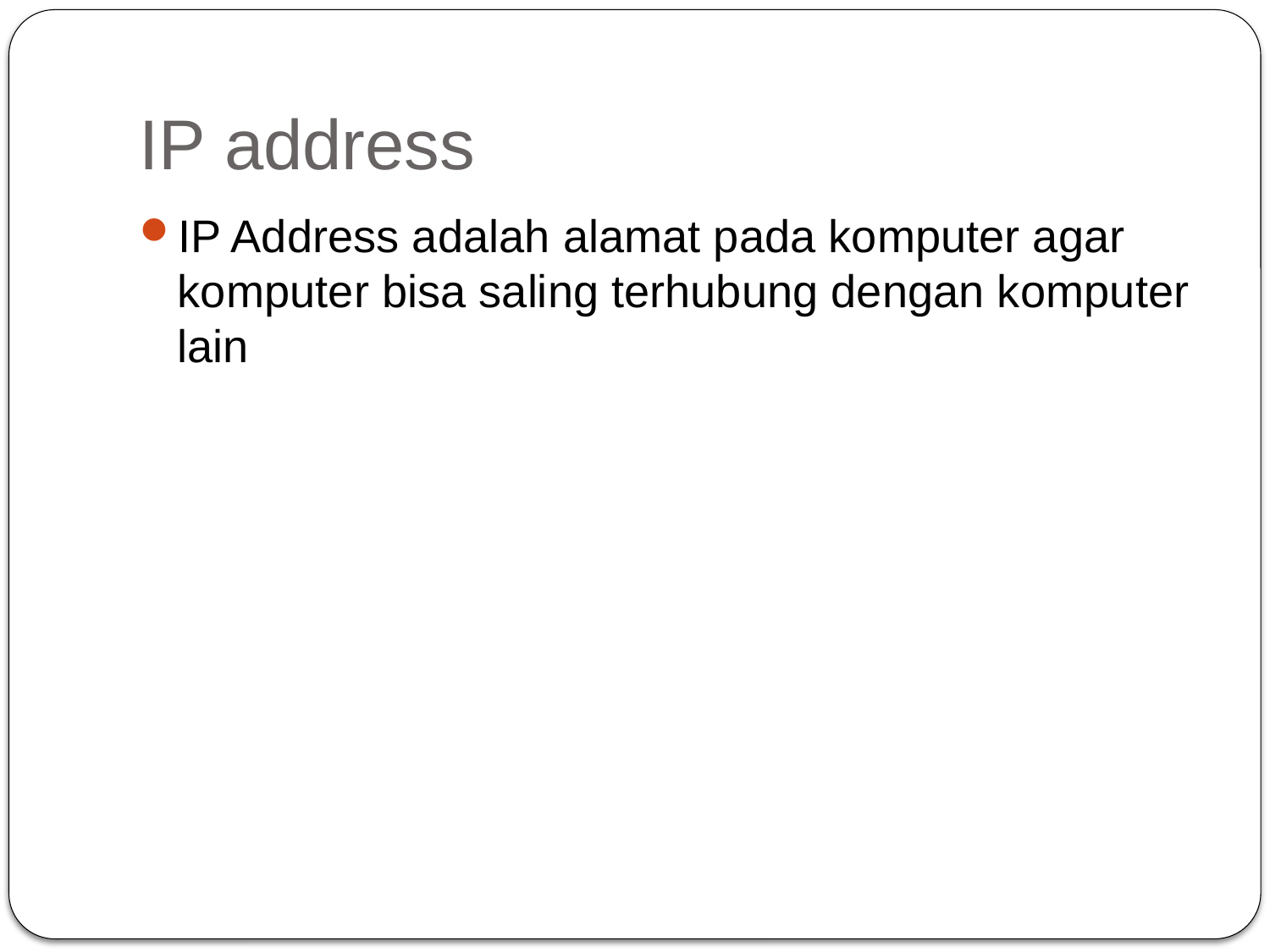

# IP address
IP Address adalah alamat pada komputer agar komputer bisa saling terhubung dengan komputer lain